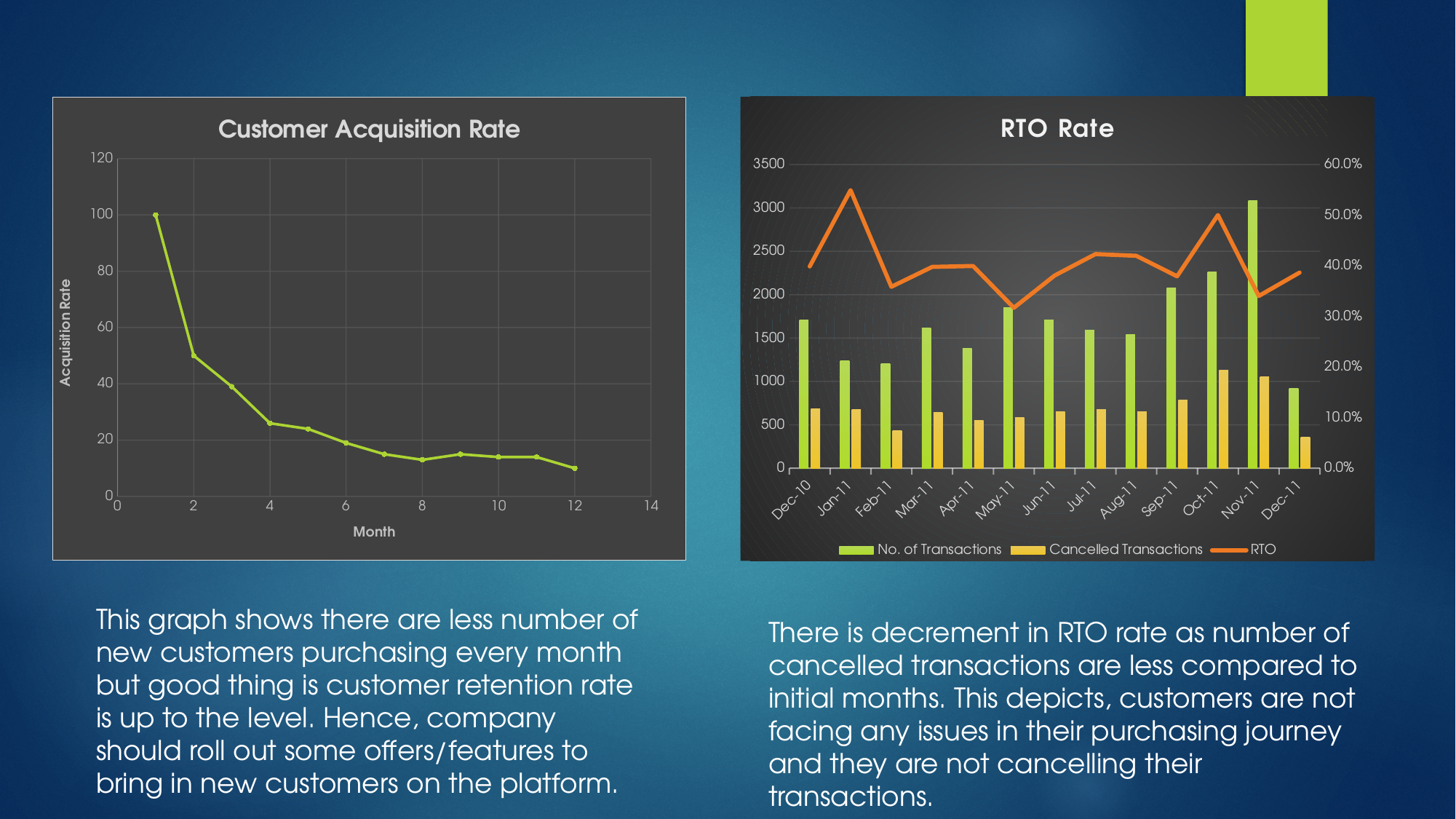

### Chart: RTO Rate

| Category | No. of Transactions | Cancelled Transactions | RTO |
|---|---|---|---|
| 40544 | 1236.0 | 679.0 | 0.5493527508090615 |
| 40575 | 1202.0 | 431.0 | 0.35856905158069885 |
| 40603 | 1619.0 | 644.0 | 0.3977764051883879 |
| 40634 | 1384.0 | 553.0 | 0.3995664739884393 |
| 40664 | 1849.0 | 586.0 | 0.316928069226609 |
| 40695 | 1707.0 | 650.0 | 0.38078500292911543 |
| 40725 | 1593.0 | 674.0 | 0.42310106716886375 |
| 40756 | 1544.0 | 648.0 | 0.41968911917098445 |
| 40787 | 2078.0 | 788.0 | 0.37921077959576516 |
| 40817 | 2263.0 | 1132.0 | 0.5002209456473707 |
| 40848 | 3086.0 | 1050.0 | 0.3402462734931951 |
| 40513 | 1708.0 | 681.0 | 0.398711943793911 |
| 40878 | 921.0 | 356.0 | 0.38653637350705755 |

### Chart: Customer Acquisition Rate

| Category | Customer_acquisition_rate |
|---|---|
This graph shows there are less number of new customers purchasing every month but good thing is customer retention rate is up to the level. Hence, company should roll out some offers/features to bring in new customers on the platform.
There is decrement in RTO rate as number of cancelled transactions are less compared to initial months. This depicts, customers are not facing any issues in their purchasing journey and they are not cancelling their transactions.